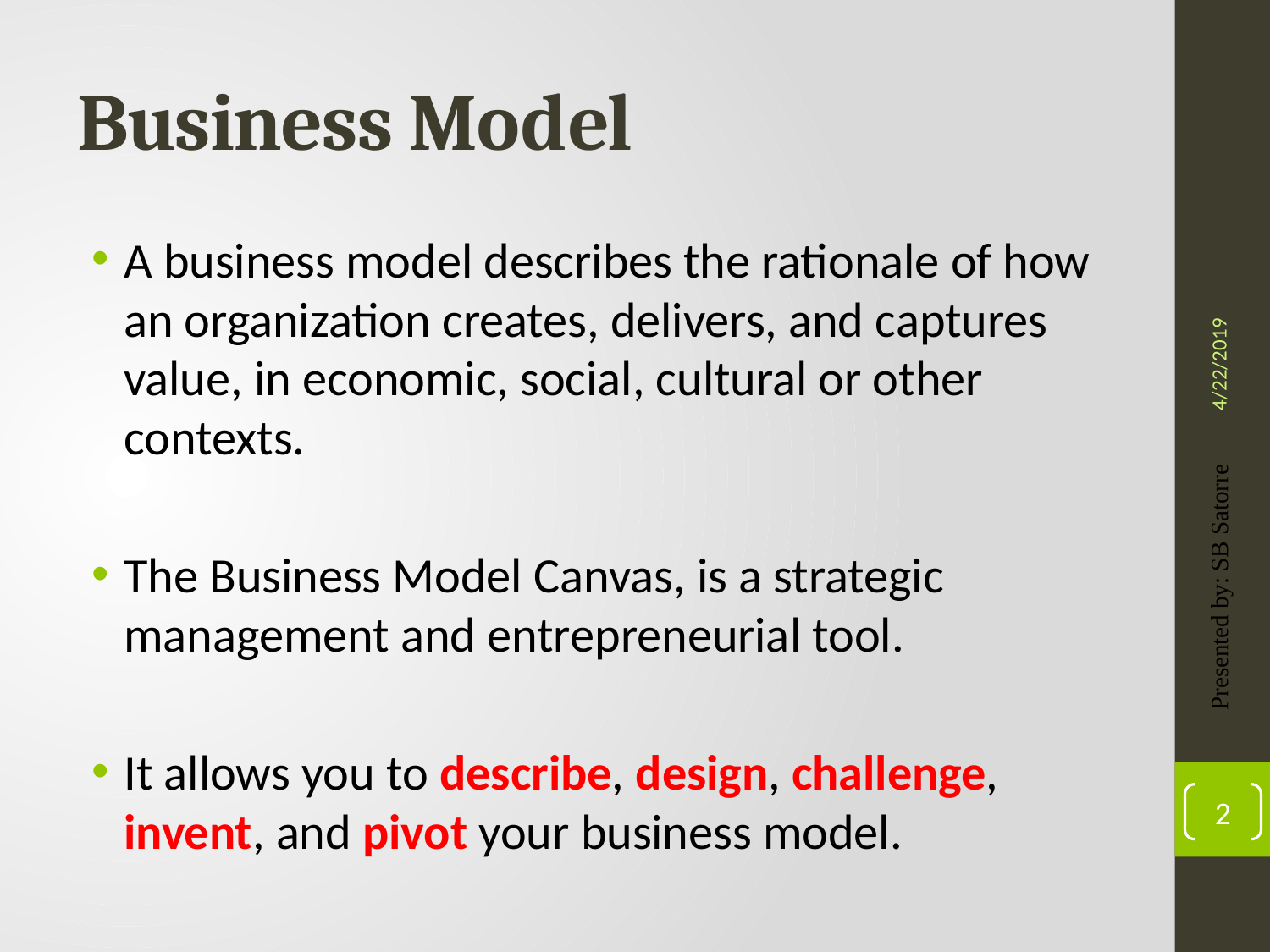

# Business Model
A business model describes the rationale of how an organization creates, delivers, and captures value, in economic, social, cultural or other contexts.

The Business Model Canvas, is a strategic management and entrepreneurial tool.

It allows you to describe, design, challenge, invent, and pivot your business model.

4/22/2019
Presented by: SB Satorre
2